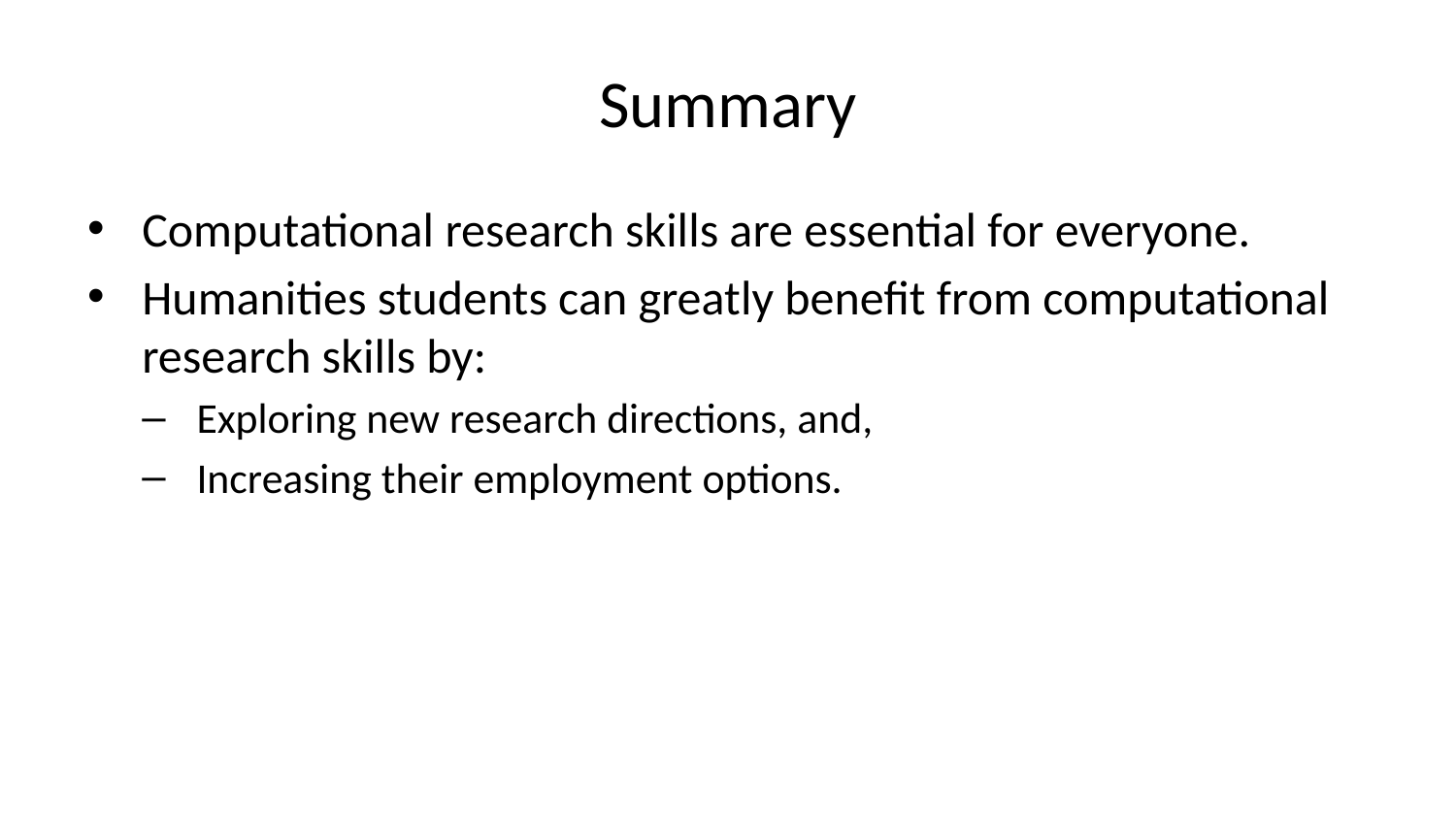

# Summary
Computational research skills are essential for everyone.
Humanities students can greatly benefit from computational research skills by:
Exploring new research directions, and,
Increasing their employment options.